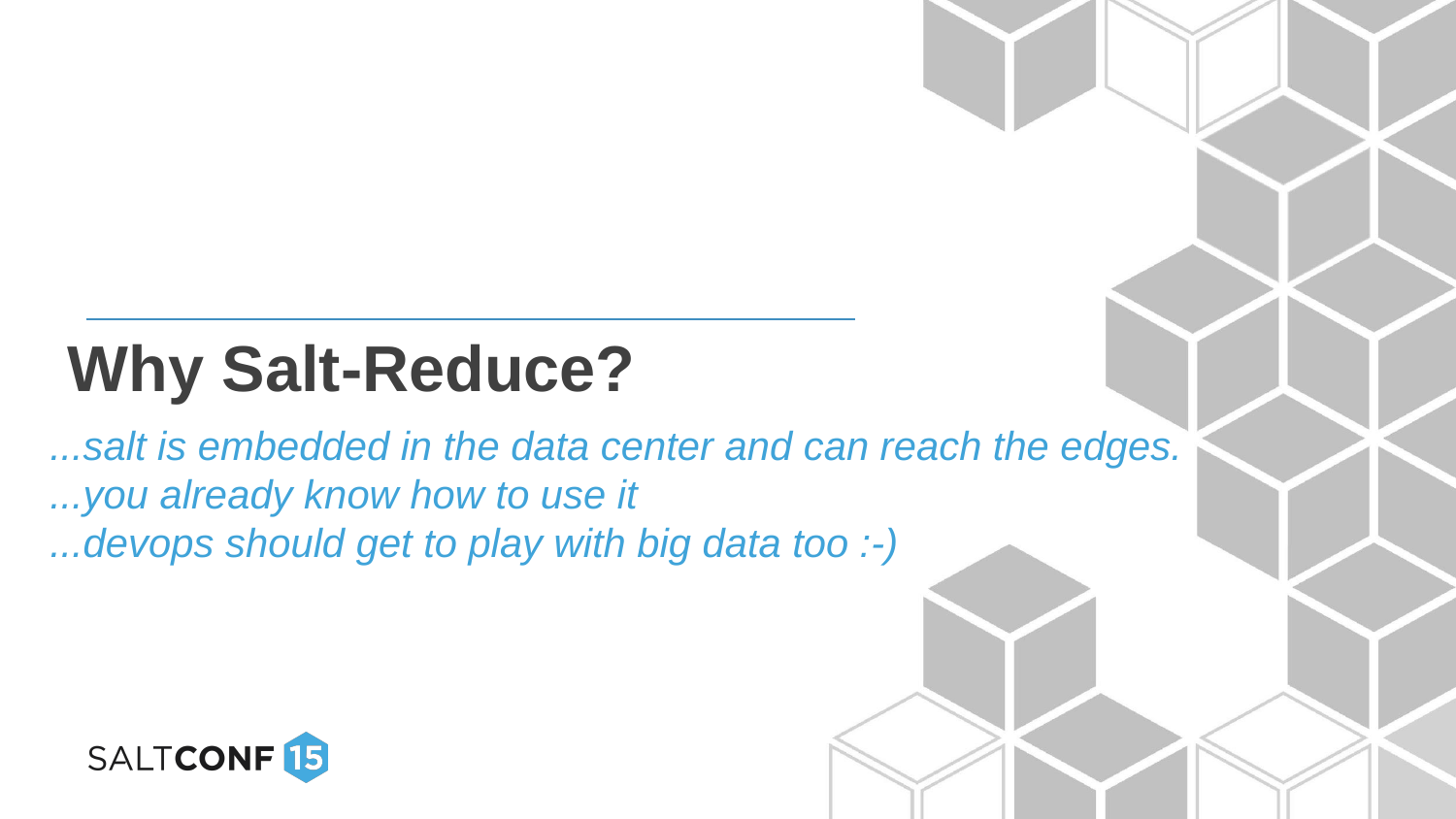

# Why Salt-Reduce?
...salt is embedded in the data center and can reach the edges.
...you already know how to use it
...devops should get to play with big data too :-)